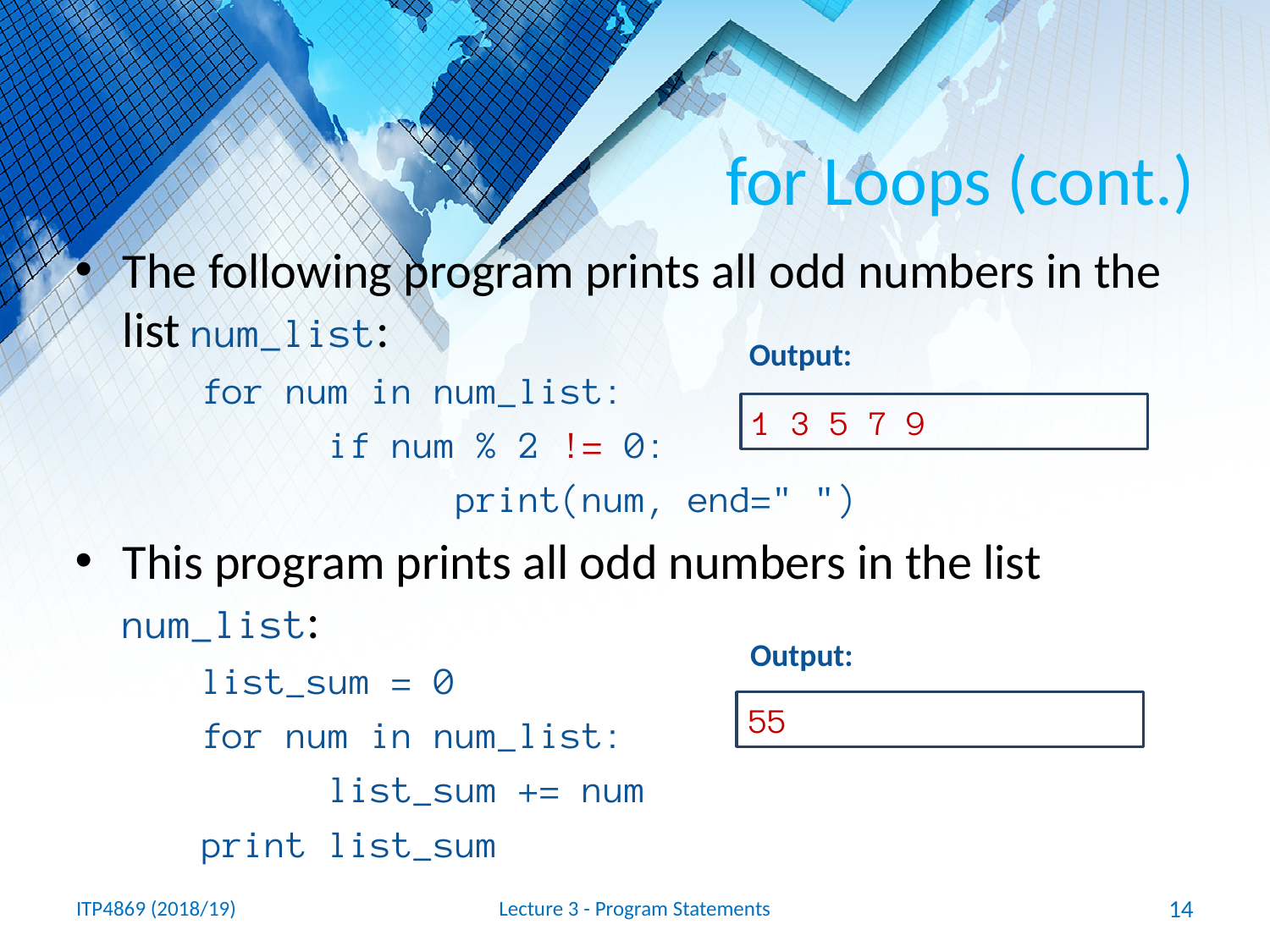

# for Loops (cont.)
The following program prints all odd numbers in the list num_list:
for num in num_list:
	if num % 2 != 0:
		print(num, end=" ")
This program prints all odd numbers in the list num_list:
list_sum = 0
for num in num_list:
	list_sum += num
print list_sum
Output:
1 3 5 7 9
Output:
55
ITP4869 (2018/19)
Lecture 3 - Program Statements
14